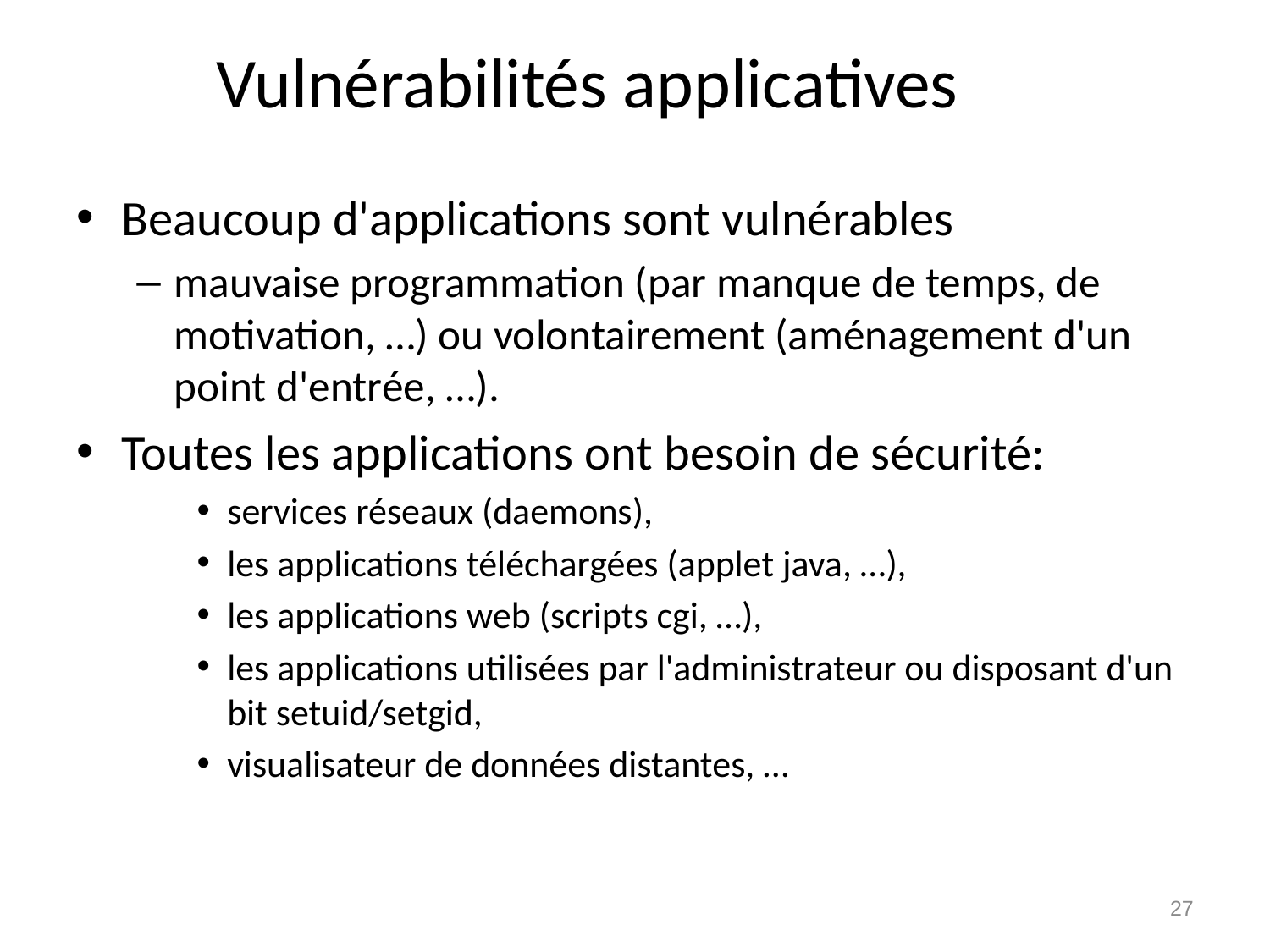

# Vulnérabilités applicatives
Beaucoup d'applications sont vulnérables
mauvaise programmation (par manque de temps, de motivation, …) ou volontairement (aménagement d'un point d'entrée, …).
Toutes les applications ont besoin de sécurité:
services réseaux (daemons),
les applications téléchargées (applet java, …),
les applications web (scripts cgi, …),
les applications utilisées par l'administrateur ou disposant d'un bit setuid/setgid,
visualisateur de données distantes, …
27